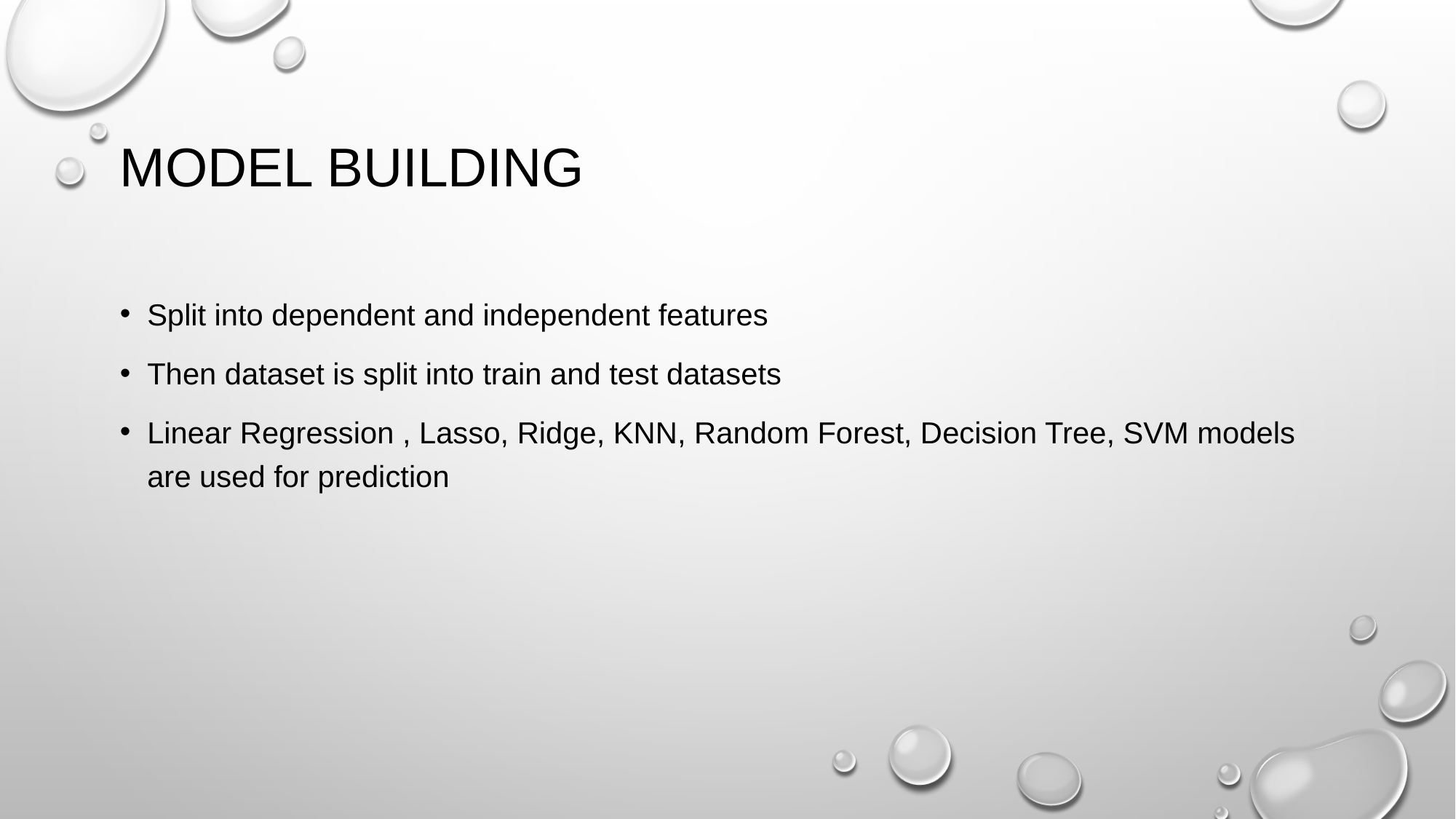

# Model Building
Split into dependent and independent features
Then dataset is split into train and test datasets
Linear Regression , Lasso, Ridge, KNN, Random Forest, Decision Tree, SVM models are used for prediction